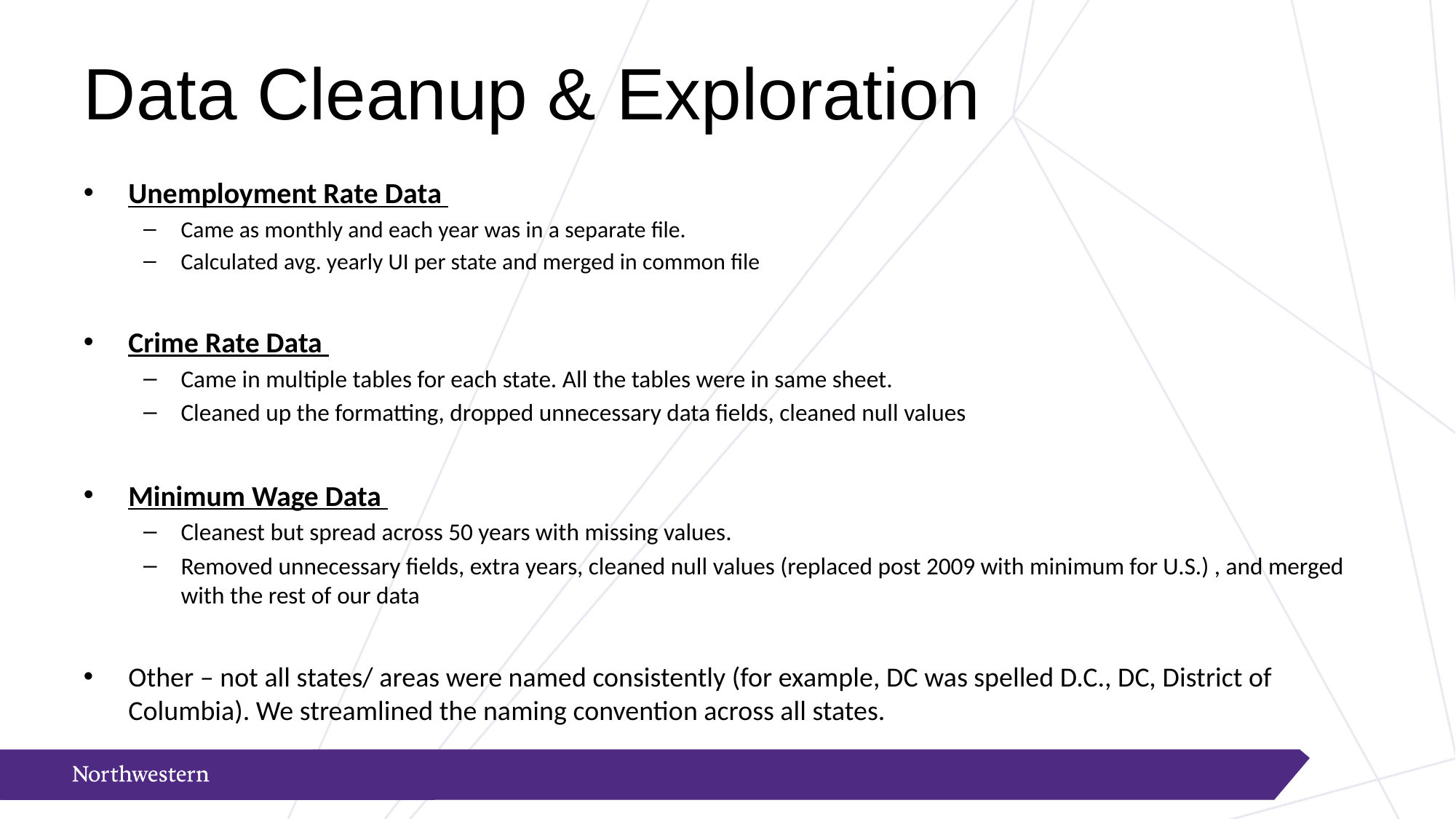

# Data Cleanup & Exploration
Unemployment Rate Data
Came as monthly and each year was in a separate file.
Calculated avg. yearly UI per state and merged in common file

Crime Rate Data
Came in multiple tables for each state. All the tables were in same sheet.
Cleaned up the formatting, dropped unnecessary data fields, cleaned null values

Minimum Wage Data
Cleanest but spread across 50 years with missing values.
Removed unnecessary fields, extra years, cleaned null values (replaced post 2009 with minimum for U.S.) , and merged with the rest of our data

Other – not all states/ areas were named consistently (for example, DC was spelled D.C., DC, District of Columbia). We streamlined the naming convention across all states.